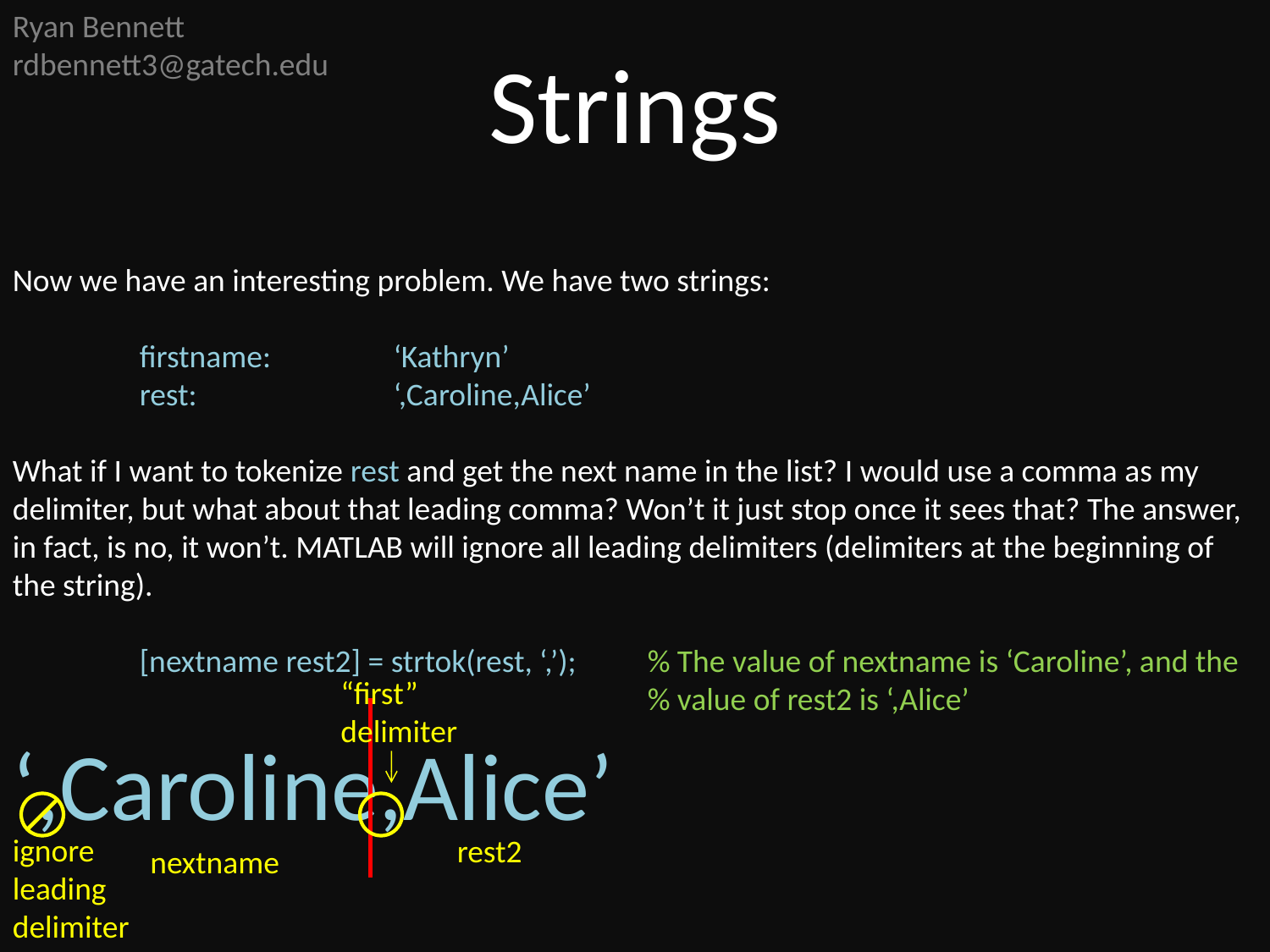

Ryan Bennett
rdbennett3@gatech.edu
Strings
Now we have an interesting problem. We have two strings:

	firstname:	‘Kathryn’
	rest:		‘,Caroline,Alice’

What if I want to tokenize rest and get the next name in the list? I would use a comma as my delimiter, but what about that leading comma? Won’t it just stop once it sees that? The answer, in fact, is no, it won’t. MATLAB will ignore all leading delimiters (delimiters at the beginning of the string).

	[nextname rest2] = strtok(rest, ‘,’);	% The value of nextname is ‘Caroline’, and the
					% value of rest2 is ‘,Alice’

“first” delimiter
‘,Caroline,Alice’

ignore leading delimiter
rest2
nextname